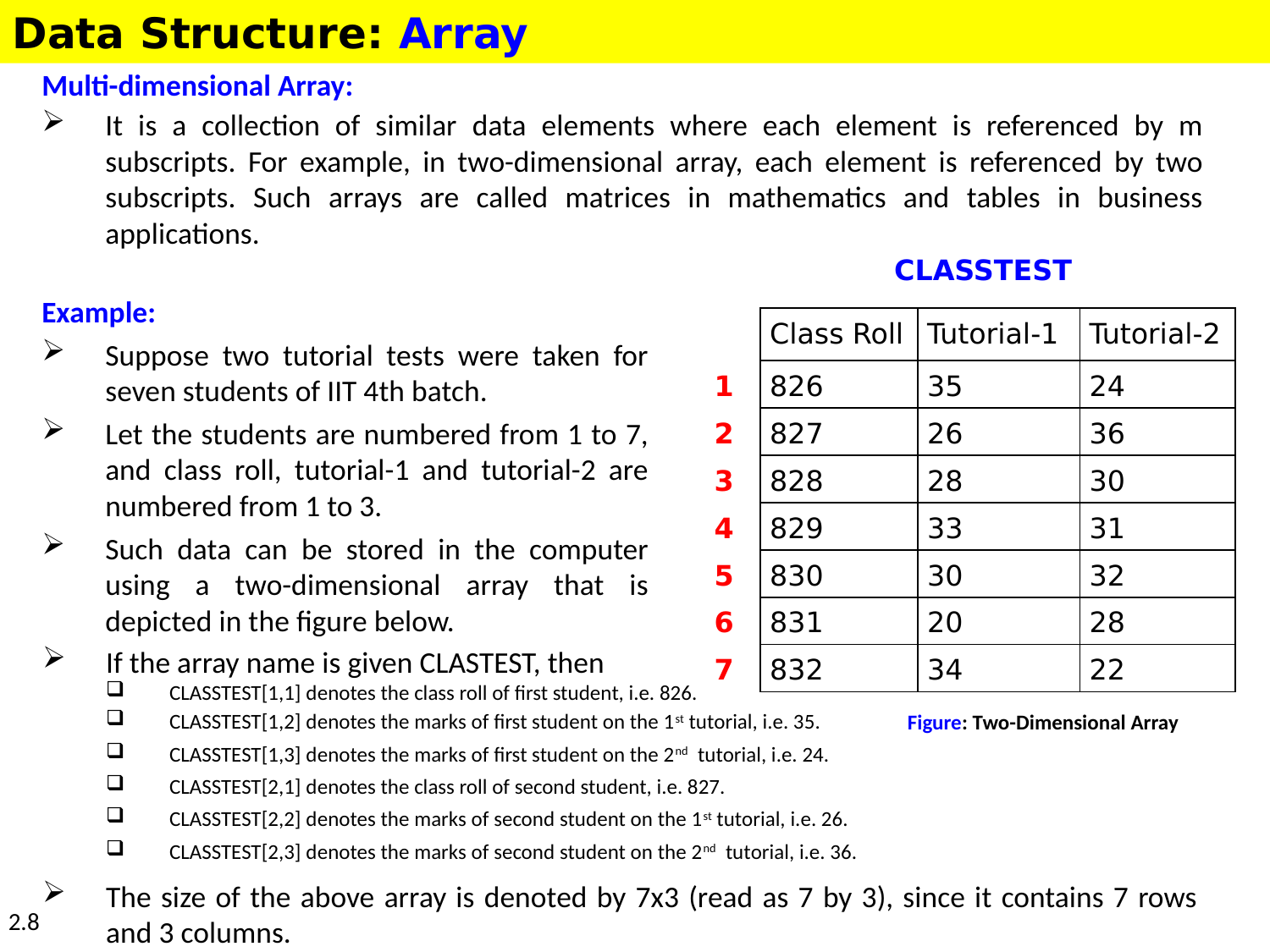

Data Structure: Array
Multi-dimensional Array:
It is a collection of similar data elements where each element is referenced by m subscripts. For example, in two-dimensional array, each element is referenced by two subscripts. Such arrays are called matrices in mathematics and tables in business applications.
|  | CLASSTEST |  |  |
| --- | --- | --- | --- |
|  | Class Roll | Tutorial-1 | Tutorial-2 |
| 1 | 826 | 35 | 24 |
| 2 | 827 | 26 | 36 |
| 3 | 828 | 28 | 30 |
| 4 | 829 | 33 | 31 |
| 5 | 830 | 30 | 32 |
| 6 | 831 | 20 | 28 |
| 7 | 832 | 34 | 22 |
Example:
Suppose two tutorial tests were taken for seven students of IIT 4th batch.
Let the students are numbered from 1 to 7, and class roll, tutorial-1 and tutorial-2 are numbered from 1 to 3.
Such data can be stored in the computer using a two-dimensional array that is depicted in the figure below.
If the array name is given CLASTEST, then
CLASSTEST[1,1] denotes the class roll of first student, i.e. 826.
CLASSTEST[1,2] denotes the marks of first student on the 1st tutorial, i.e. 35.
CLASSTEST[1,3] denotes the marks of first student on the 2nd  tutorial, i.e. 24.
CLASSTEST[2,1] denotes the class roll of second student, i.e. 827.
CLASSTEST[2,2] denotes the marks of second student on the 1st tutorial, i.e. 26.
CLASSTEST[2,3] denotes the marks of second student on the 2nd  tutorial, i.e. 36.
The size of the above array is denoted by 7x3 (read as 7 by 3), since it contains 7 rows and 3 columns.
Figure: Two-Dimensional Array

2.8